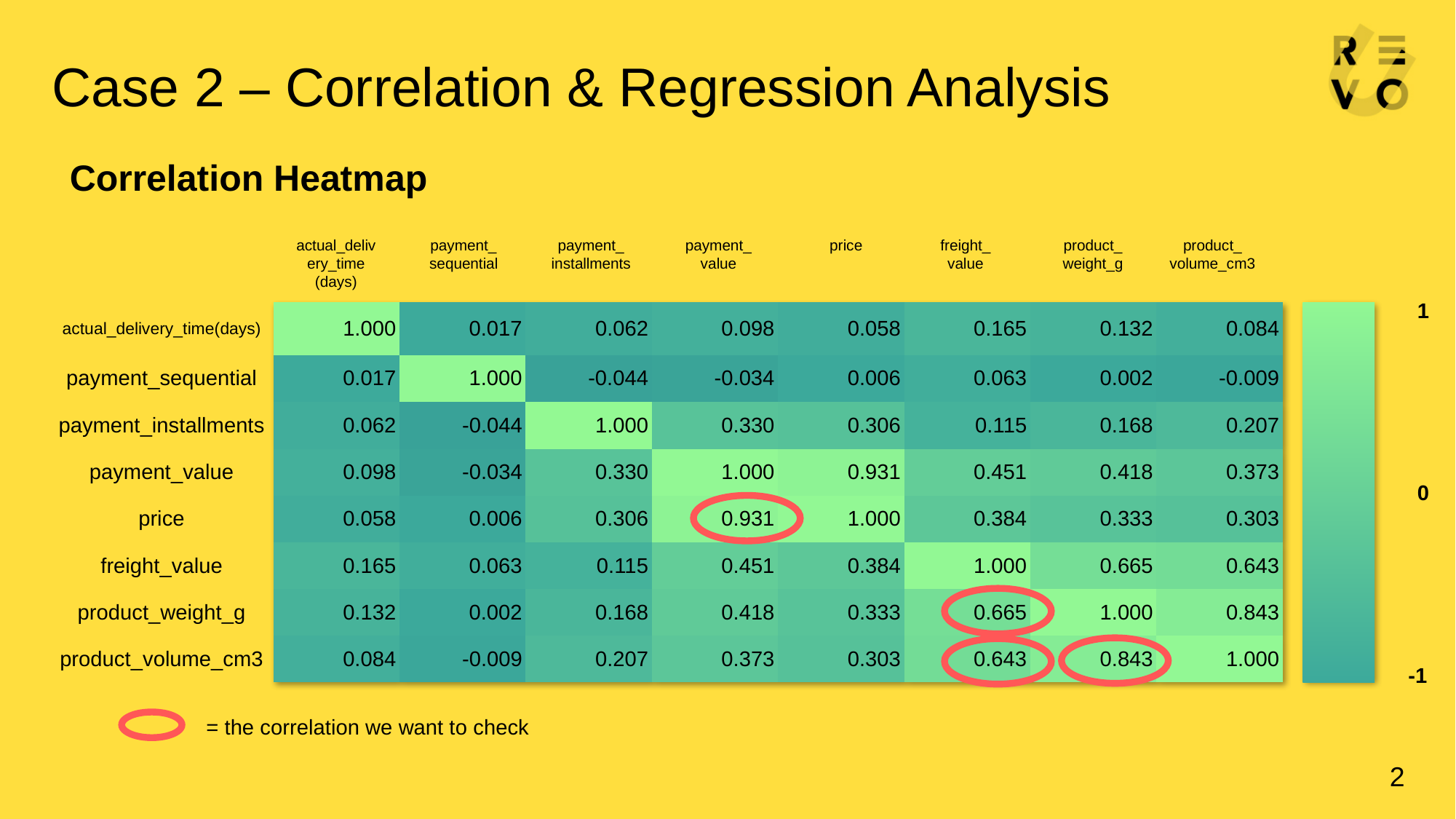

# Case 2 – Correlation & Regression Analysis
Correlation Heatmap
actual_delivery_time
(days)
payment_
sequential
payment_
installments
payment_
value
price
freight_
value
product_
weight_g
product_
volume_cm3
1
| actual\_delivery\_time(days) | 1.000 | 0.017 | 0.062 | 0.098 | 0.058 | 0.165 | 0.132 | 0.084 |
| --- | --- | --- | --- | --- | --- | --- | --- | --- |
| payment\_sequential | 0.017 | 1.000 | -0.044 | -0.034 | 0.006 | 0.063 | 0.002 | -0.009 |
| payment\_installments | 0.062 | -0.044 | 1.000 | 0.330 | 0.306 | 0.115 | 0.168 | 0.207 |
| payment\_value | 0.098 | -0.034 | 0.330 | 1.000 | 0.931 | 0.451 | 0.418 | 0.373 |
| price | 0.058 | 0.006 | 0.306 | 0.931 | 1.000 | 0.384 | 0.333 | 0.303 |
| freight\_value | 0.165 | 0.063 | 0.115 | 0.451 | 0.384 | 1.000 | 0.665 | 0.643 |
| product\_weight\_g | 0.132 | 0.002 | 0.168 | 0.418 | 0.333 | 0.665 | 1.000 | 0.843 |
| product\_volume\_cm3 | 0.084 | -0.009 | 0.207 | 0.373 | 0.303 | 0.643 | 0.843 | 1.000 |

0

-1
= the correlation we want to check

2